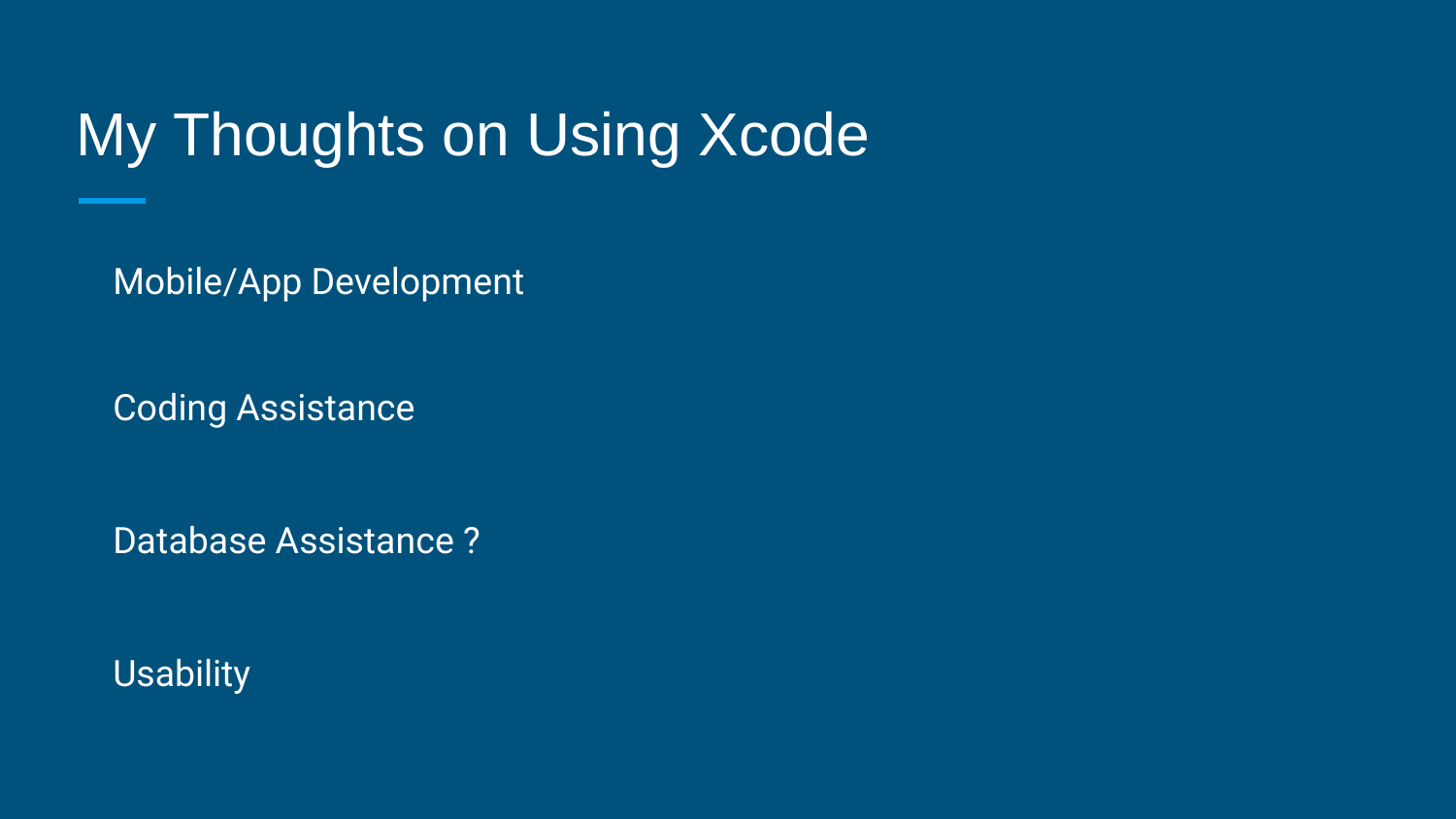

# My Thoughts on Using Xcode
Mobile/App Development
Coding Assistance
Database Assistance ?
Usability